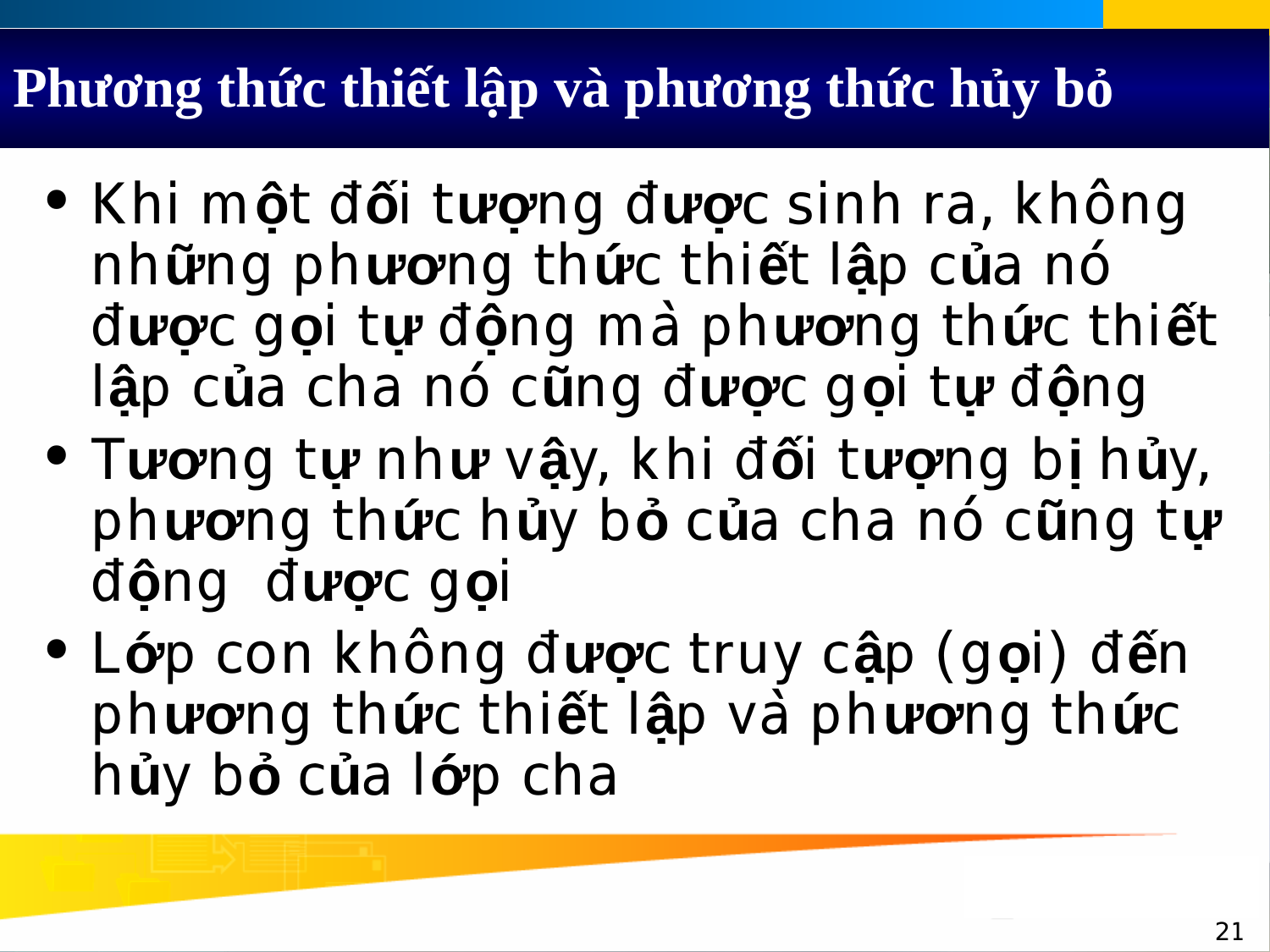

# Phương thức thiết lập và phương thức hủy bỏ
Khi một đối tượng được sinh ra, không những phương thức thiết lập của nó được gọi tự động mà phương thức thiết lập của cha nó cũng được gọi tự động
Tương tự như vậy, khi đối tượng bị hủy, phương thức hủy bỏ của cha nó cũng tự động  được gọi
Lớp con không được truy cập (gọi) đến phương thức thiết lập và phương thức hủy bỏ của lớp cha
21